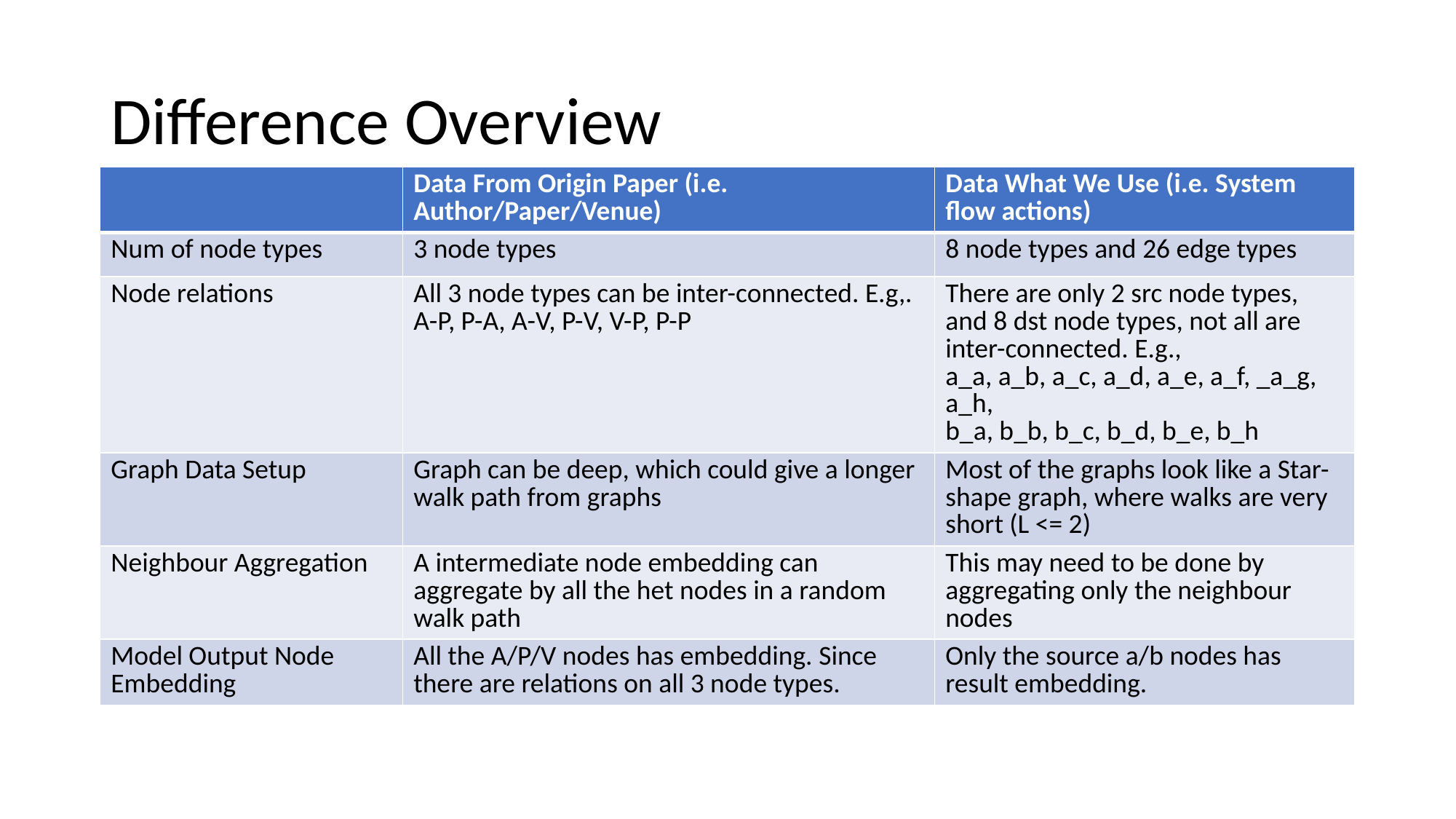

# Difference Overview
|  | Data From Origin Paper (i.e. Author/Paper/Venue) | Data What We Use (i.e. System flow actions) |
| --- | --- | --- |
| Num of node types | 3 node types | 8 node types and 26 edge types |
| Node relations | All 3 node types can be inter-connected. E.g,. A-P, P-A, A-V, P-V, V-P, P-P | There are only 2 src node types, and 8 dst node types, not all are inter-connected. E.g., a\_a, a\_b, a\_c, a\_d, a\_e, a\_f, \_a\_g, a\_h, b\_a, b\_b, b\_c, b\_d, b\_e, b\_h |
| Graph Data Setup | Graph can be deep, which could give a longer walk path from graphs | Most of the graphs look like a Star-shape graph, where walks are very short (L <= 2) |
| Neighbour Aggregation | A intermediate node embedding can aggregate by all the het nodes in a random walk path | This may need to be done by aggregating only the neighbour nodes |
| Model Output Node Embedding | All the A/P/V nodes has embedding. Since there are relations on all 3 node types. | Only the source a/b nodes has result embedding. |